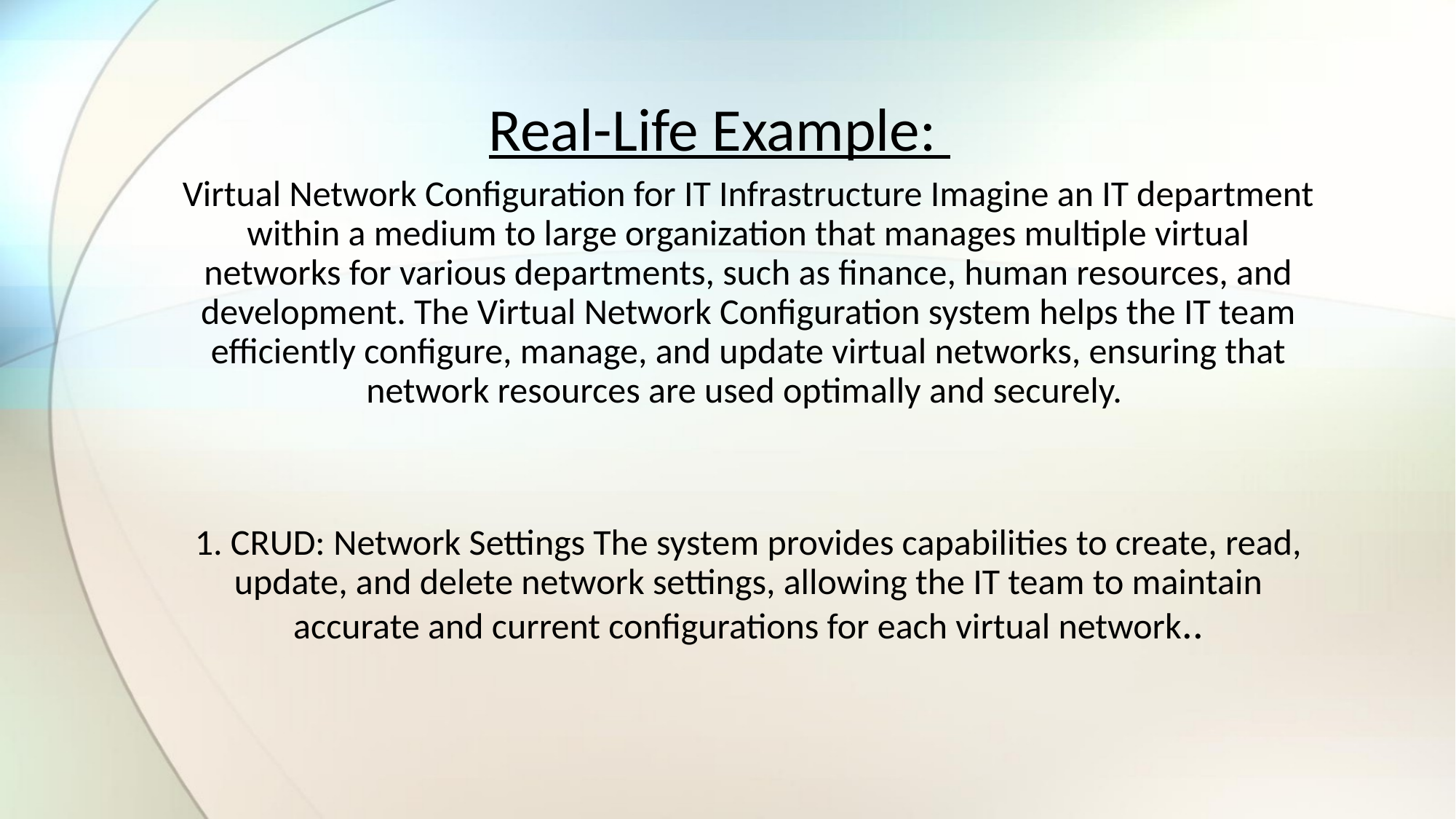

Real-Life Example:
Virtual Network Configuration for IT Infrastructure Imagine an IT department within a medium to large organization that manages multiple virtual networks for various departments, such as finance, human resources, and development. The Virtual Network Configuration system helps the IT team efficiently configure, manage, and update virtual networks, ensuring that network resources are used optimally and securely.

1. CRUD: Network Settings The system provides capabilities to create, read, update, and delete network settings, allowing the IT team to maintain accurate and current configurations for each virtual network..